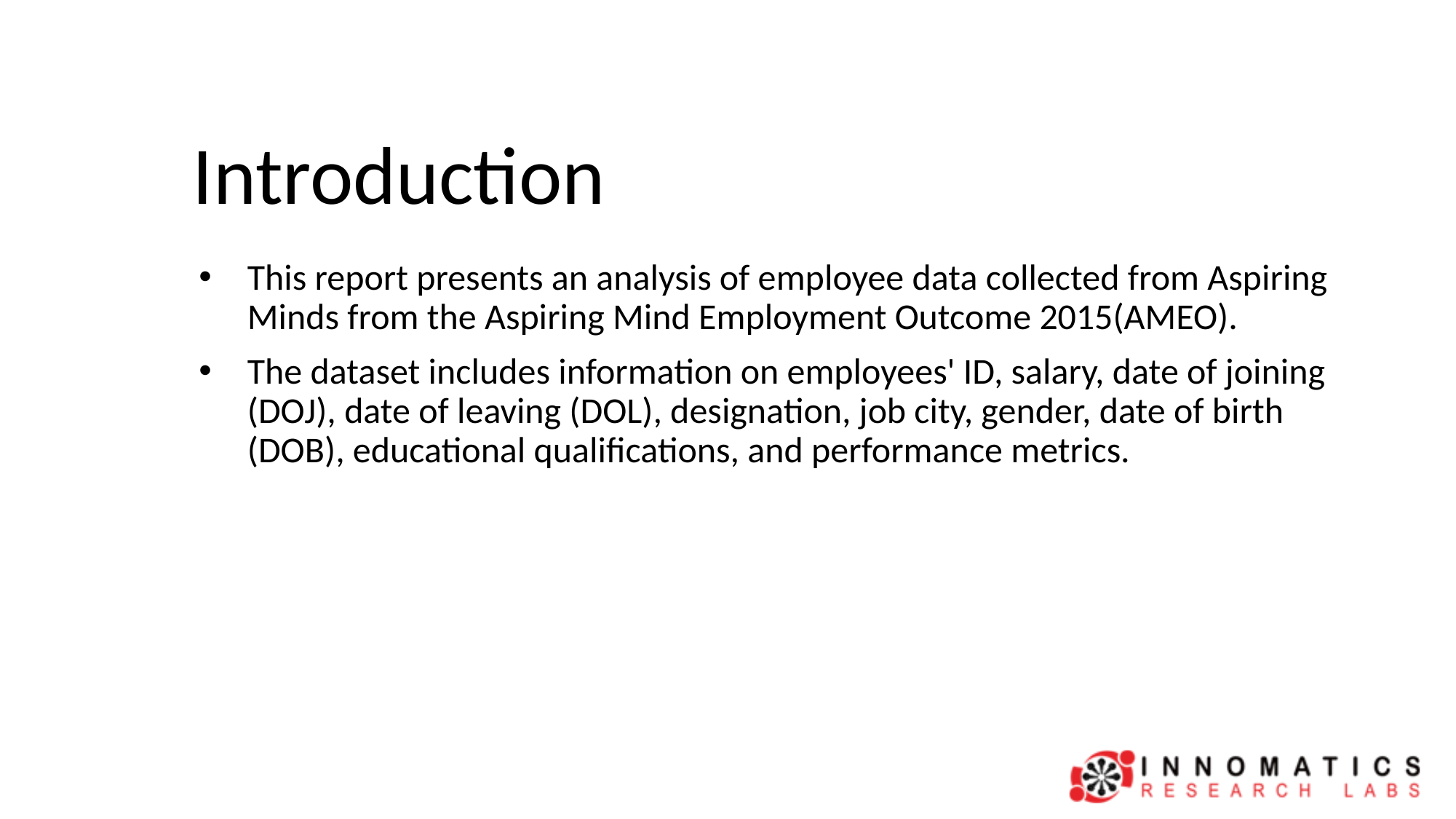

# Introduction
This report presents an analysis of employee data collected from Aspiring Minds from the Aspiring Mind Employment Outcome 2015(AMEO).
The dataset includes information on employees' ID, salary, date of joining (DOJ), date of leaving (DOL), designation, job city, gender, date of birth (DOB), educational qualifications, and performance metrics.